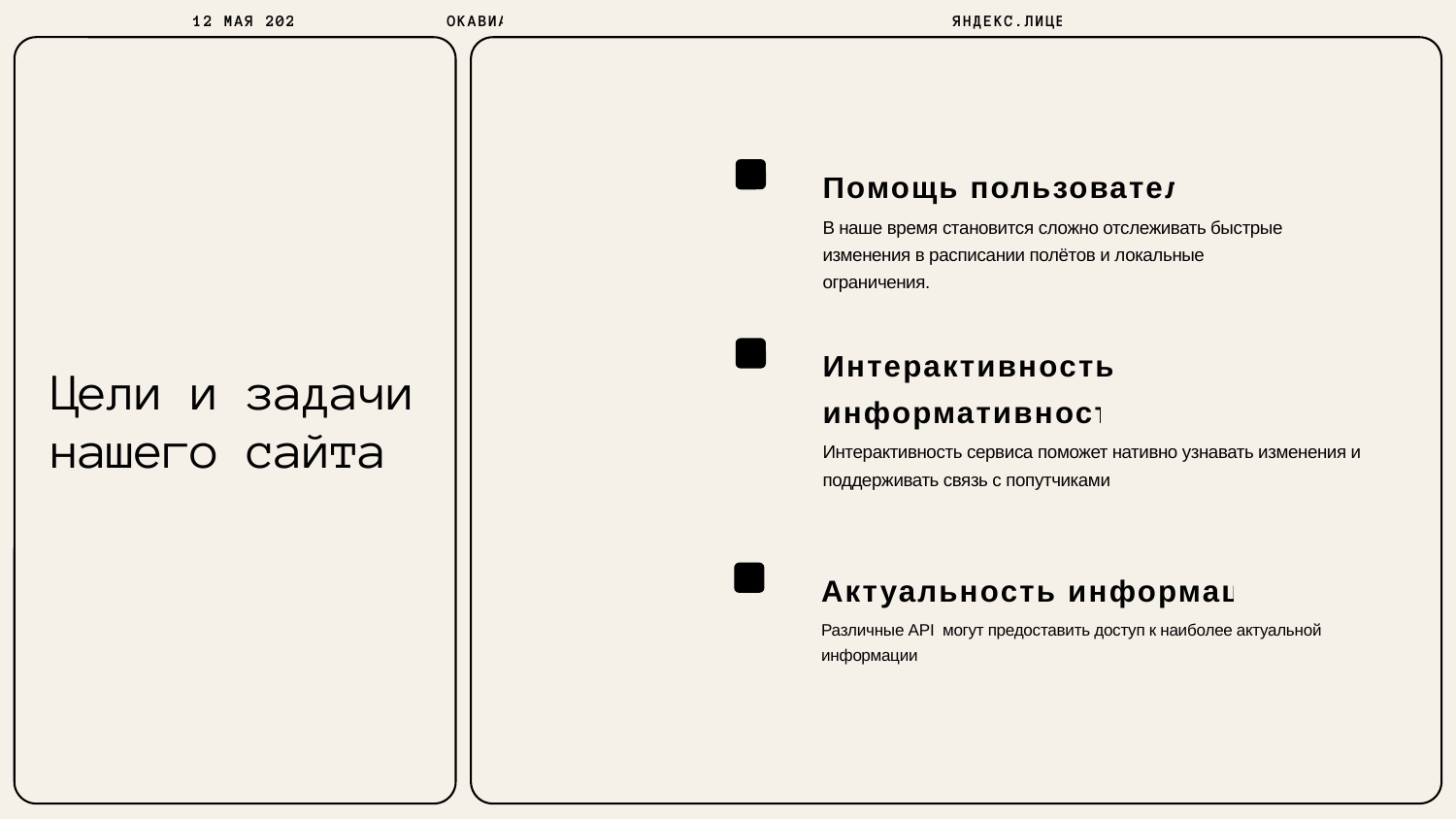

12 МАЯ 2025
ОКАВИА
ЯНДЕКС.ЛИЦЕЙ

Помощь пользователю
В наше время становится сложно отслеживать быстрые изменения в расписании полётов и локальные ограничения.

Интерактивность и информативность
Цели и задачи нашего сайта
Интерактивность сервиса поможет нативно узнавать изменения и поддерживать связь с попутчиками

Актуальность информации
Различные API  могут предоставить доступ к наиболее актуальной информации